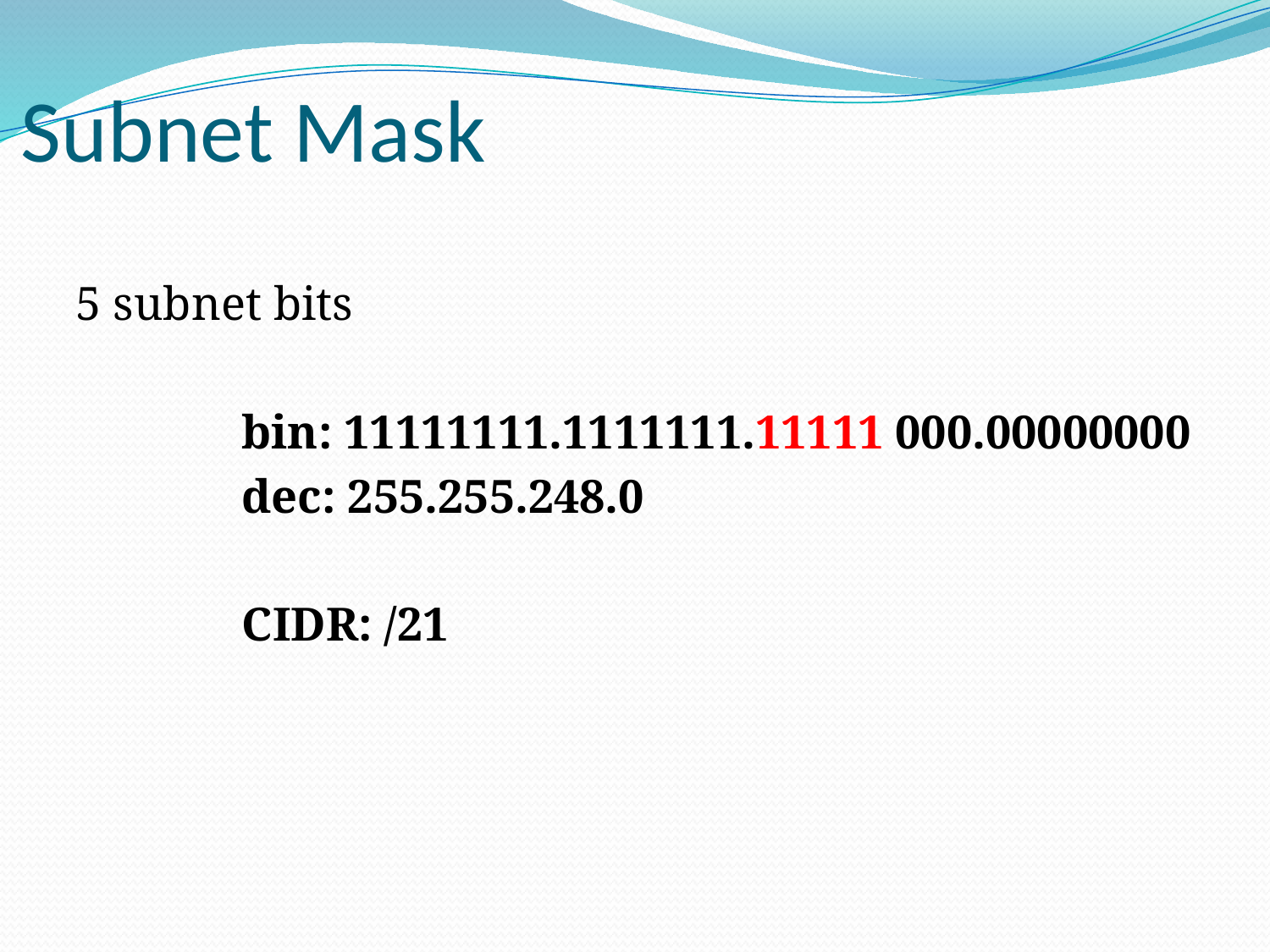

Subnet Mask
5 subnet bits

              bin: 11111111.1111111.11111 000.00000000
              dec: 255.255.248.0

              CIDR: /21